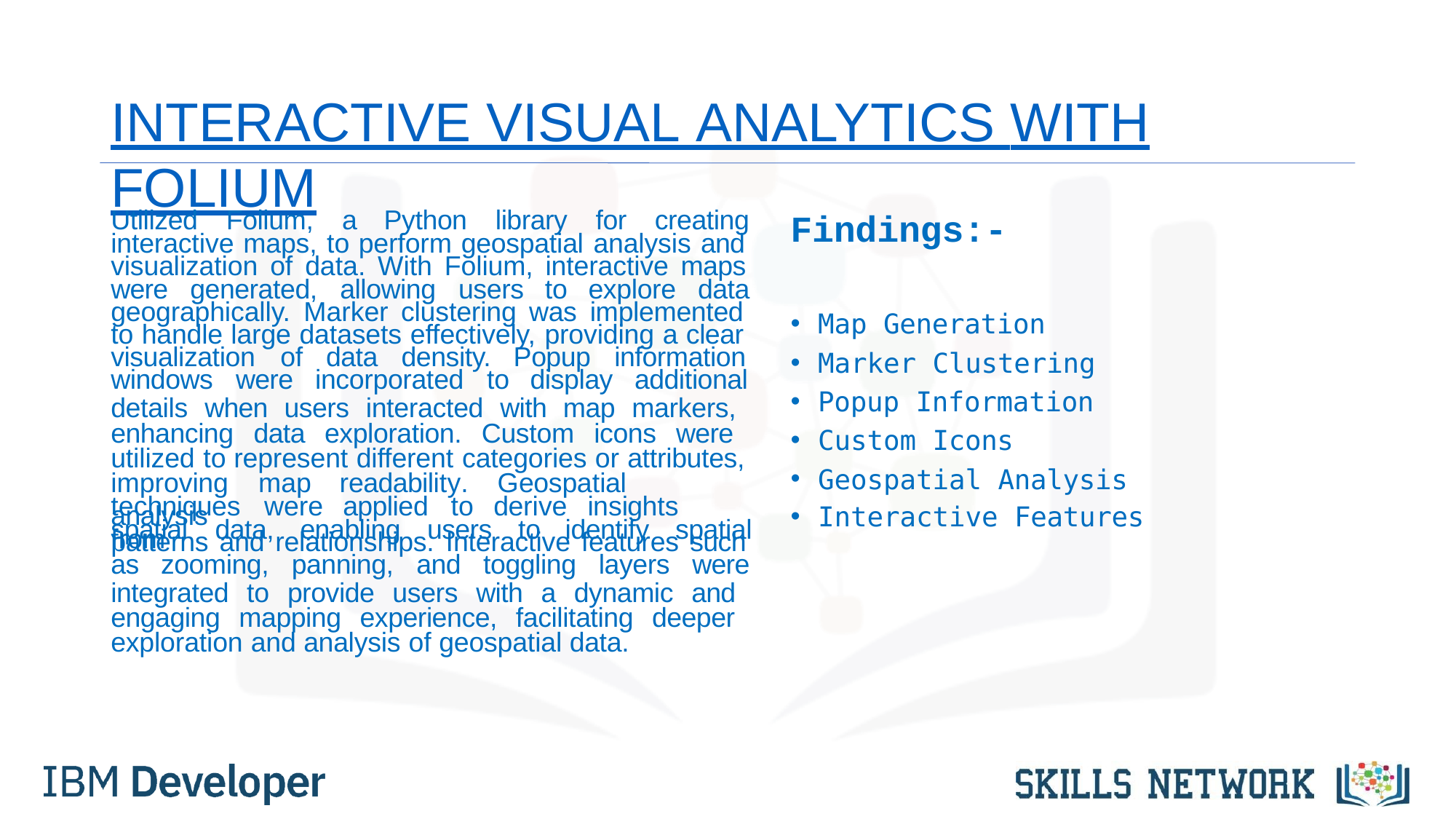

# INTERACTIVE VISUAL ANALYTICS WITH FOLIUM

Findings:-
Utilized Folium, a Python library for creating
interactive maps, to perform geospatial analysis and
visualization of data. With Folium, interactive maps
were generated, allowing users to explore data
geographically. Marker clustering was implemented
to handle large datasets effectively, providing a clear
visualization of data density. Popup information
windows were incorporated to display additional
details when users interacted with map markers,  enhancing data exploration. Custom icons were  utilized to represent different categories or attributes,
Map Generation
Marker Clustering
Popup Information
Custom Icons
Geospatial Analysis
Interactive Features
improving	map	readability.	Geospatial	analysis
techniques	were	applied	to	derive	insights	from
spatial	data,	enabling	users	to	identify	spatial
patterns and relationships. Interactive features such
as zooming, panning, and toggling layers were
integrated to provide users with a dynamic and  engaging mapping experience, facilitating deeper  exploration and analysis of geospatial data.